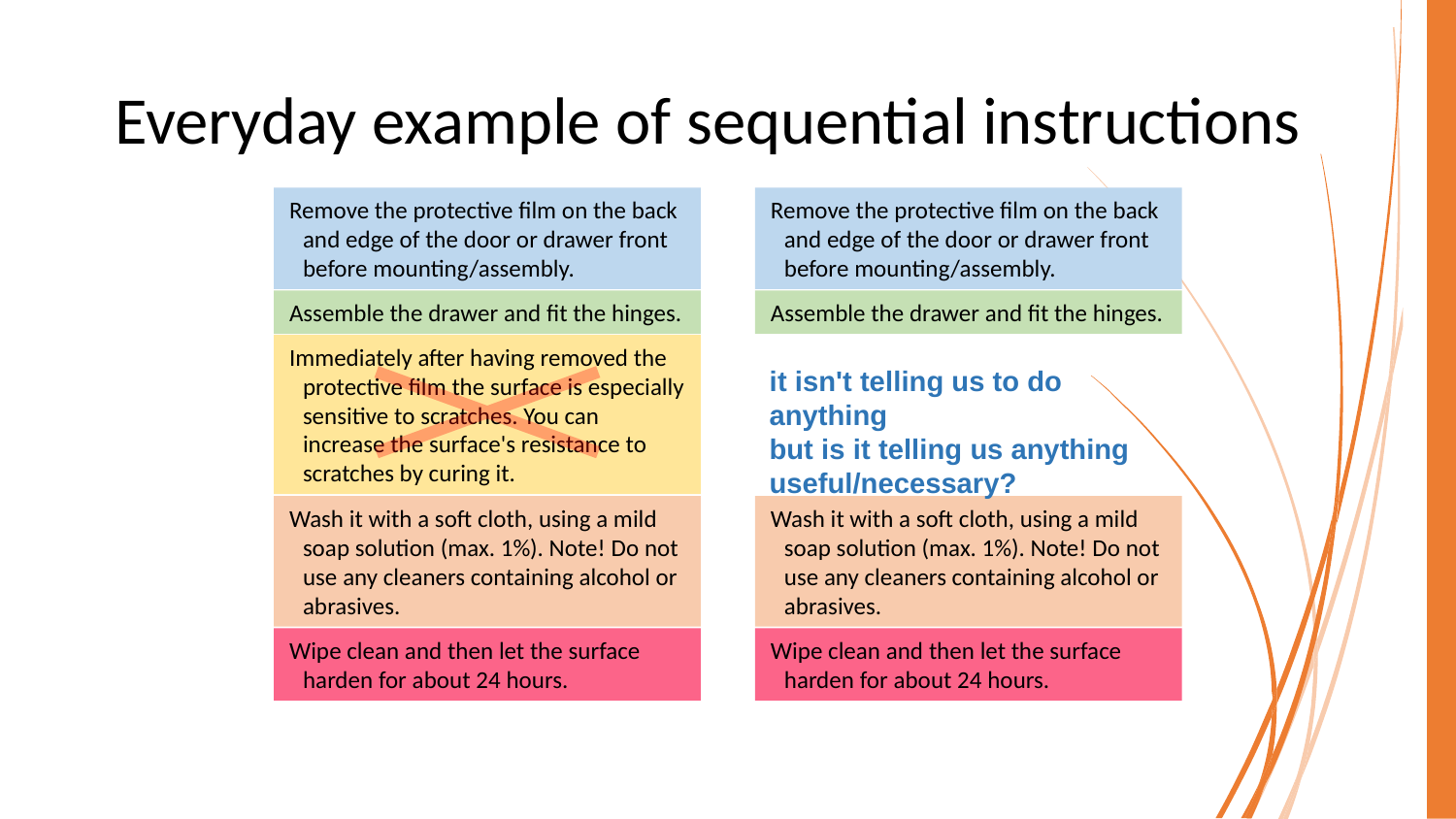

# Everyday example of sequential instructions
Remove the protective film on the back and edge of the door or drawer front before mounting/assembly.
Remove the protective film on the back and edge of the door or drawer front before mounting/assembly.
Assemble the drawer and fit the hinges.
Assemble the drawer and fit the hinges.
Immediately after having removed the protective film the surface is especially sensitive to scratches. You can increase the surface's resistance to scratches by curing it.

Wash it with a soft cloth, using a mild soap solution (max. 1%). Note! Do not use any cleaners containing alcohol or abrasives.
Wash it with a soft cloth, using a mild soap solution (max. 1%). Note! Do not use any cleaners containing alcohol or abrasives.
Wipe clean and then let the surface harden for about 24 hours.
Wipe clean and then let the surface harden for about 24 hours.
it isn't telling us to do anything
but is it telling us anything useful/necessary?